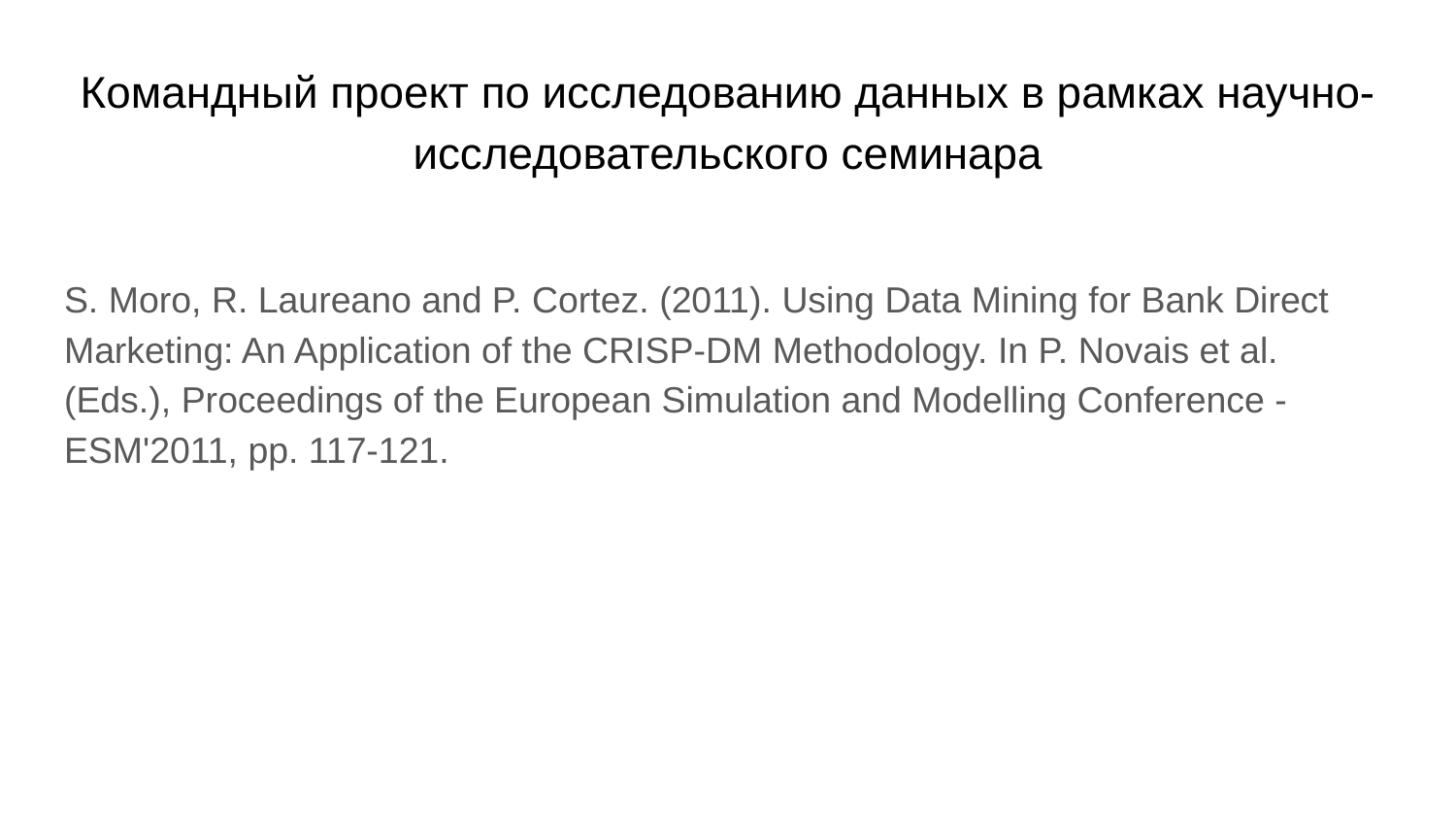

# Командный проект по исследованию данных в рамках научно-исследовательского семинара

S. Moro, R. Laureano and P. Cortez. (2011). Using Data Mining for Bank Direct Marketing: An Application of the CRISP-DM Methodology. In P. Novais et al. (Eds.), Proceedings of the European Simulation and Modelling Conference - ESM'2011, pp. 117-121.